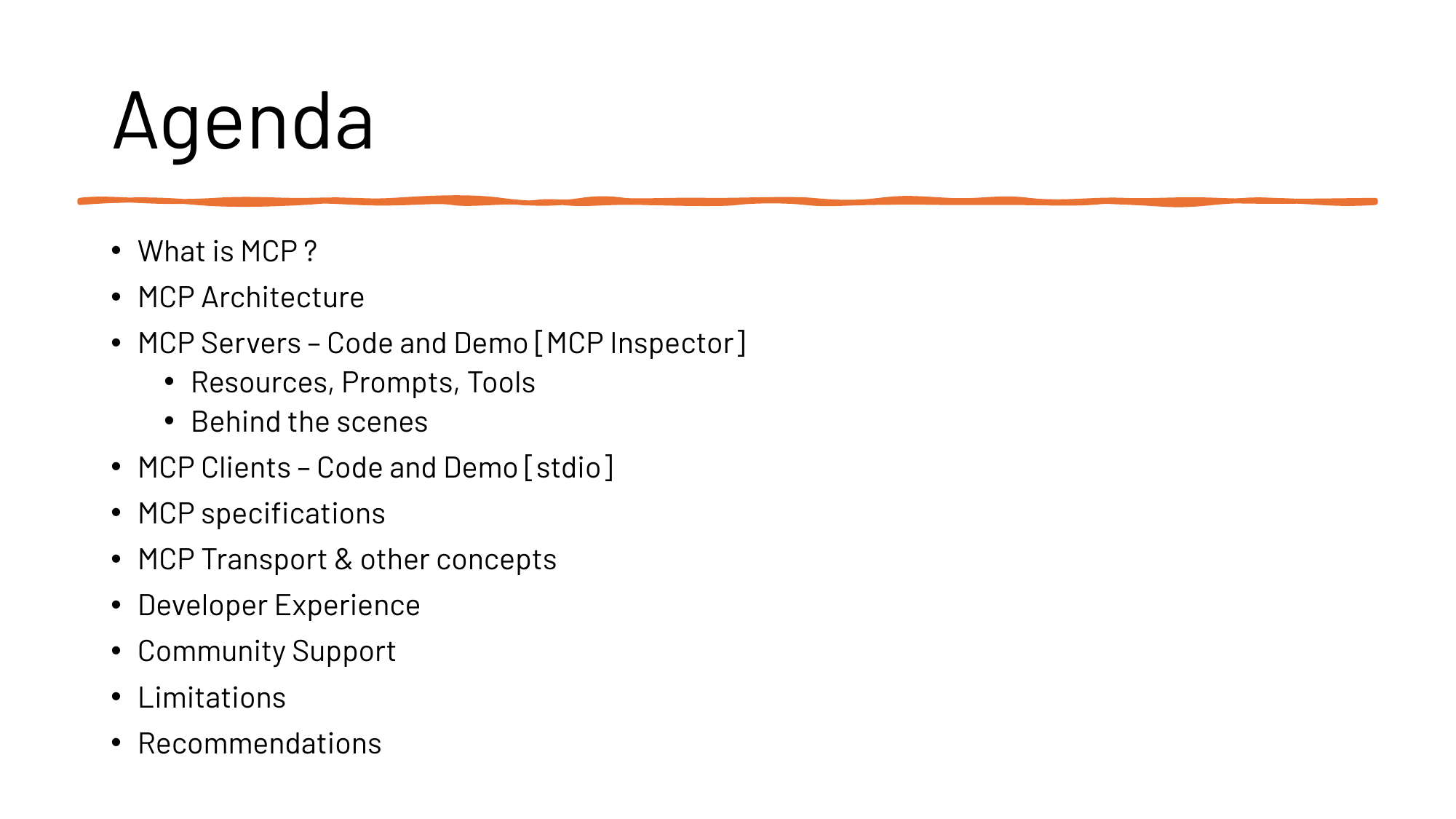

# Agenda

What is MCP ?
MCP Architecture
MCP Servers – Code and Demo [MCP Inspector]
Resources, Prompts, Tools
Behind the scenes
MCP Clients – Code and Demo [stdio]
MCP specifications
MCP Transport & other concepts
Developer Experience
Community Support
Limitations
Recommendations